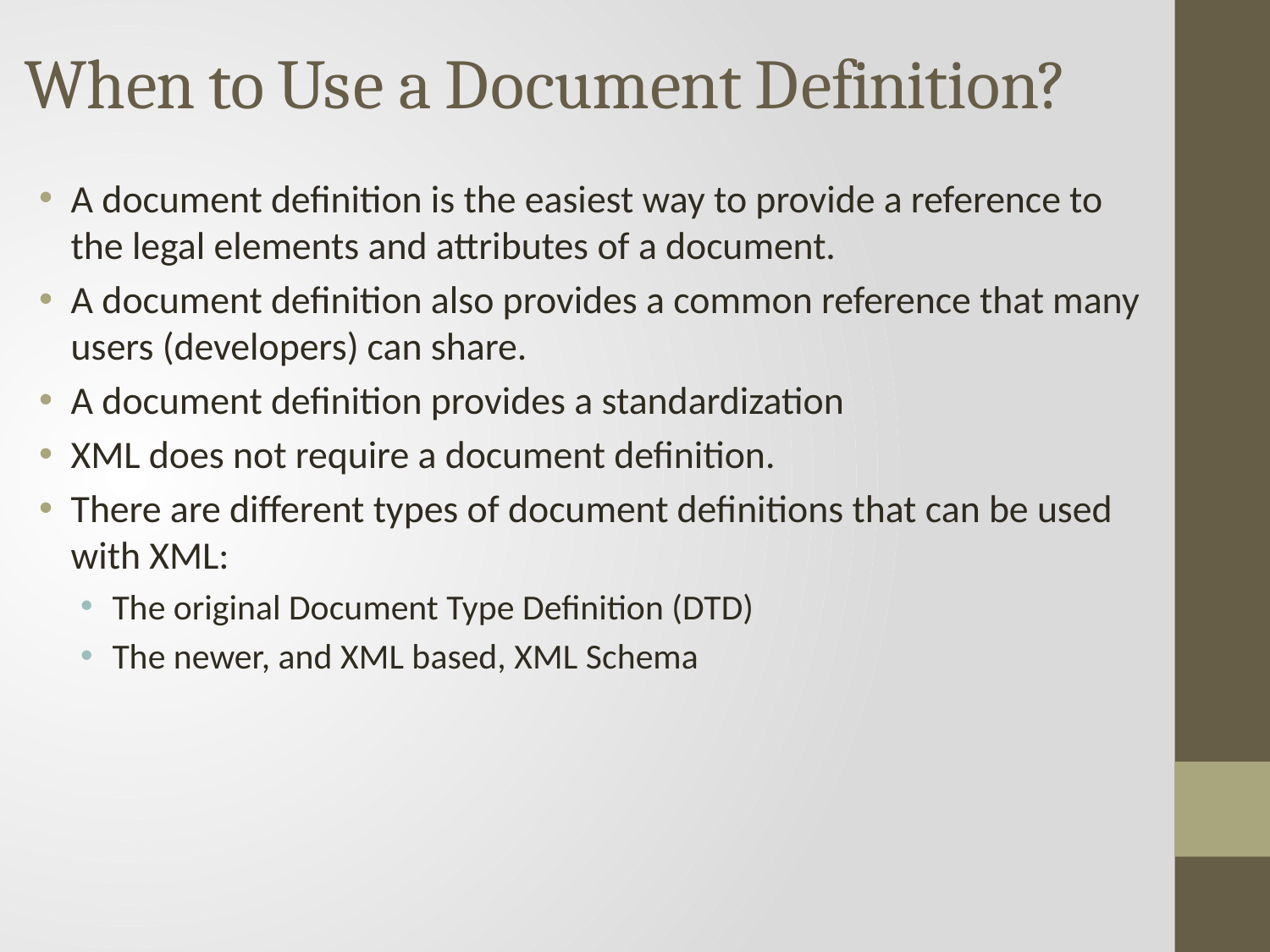

# When to Use a Document Definition?
A document definition is the easiest way to provide a reference to the legal elements and attributes of a document.
A document definition also provides a common reference that many users (developers) can share.
A document definition provides a standardization
XML does not require a document definition.
There are different types of document definitions that can be used with XML:
The original Document Type Definition (DTD)
The newer, and XML based, XML Schema